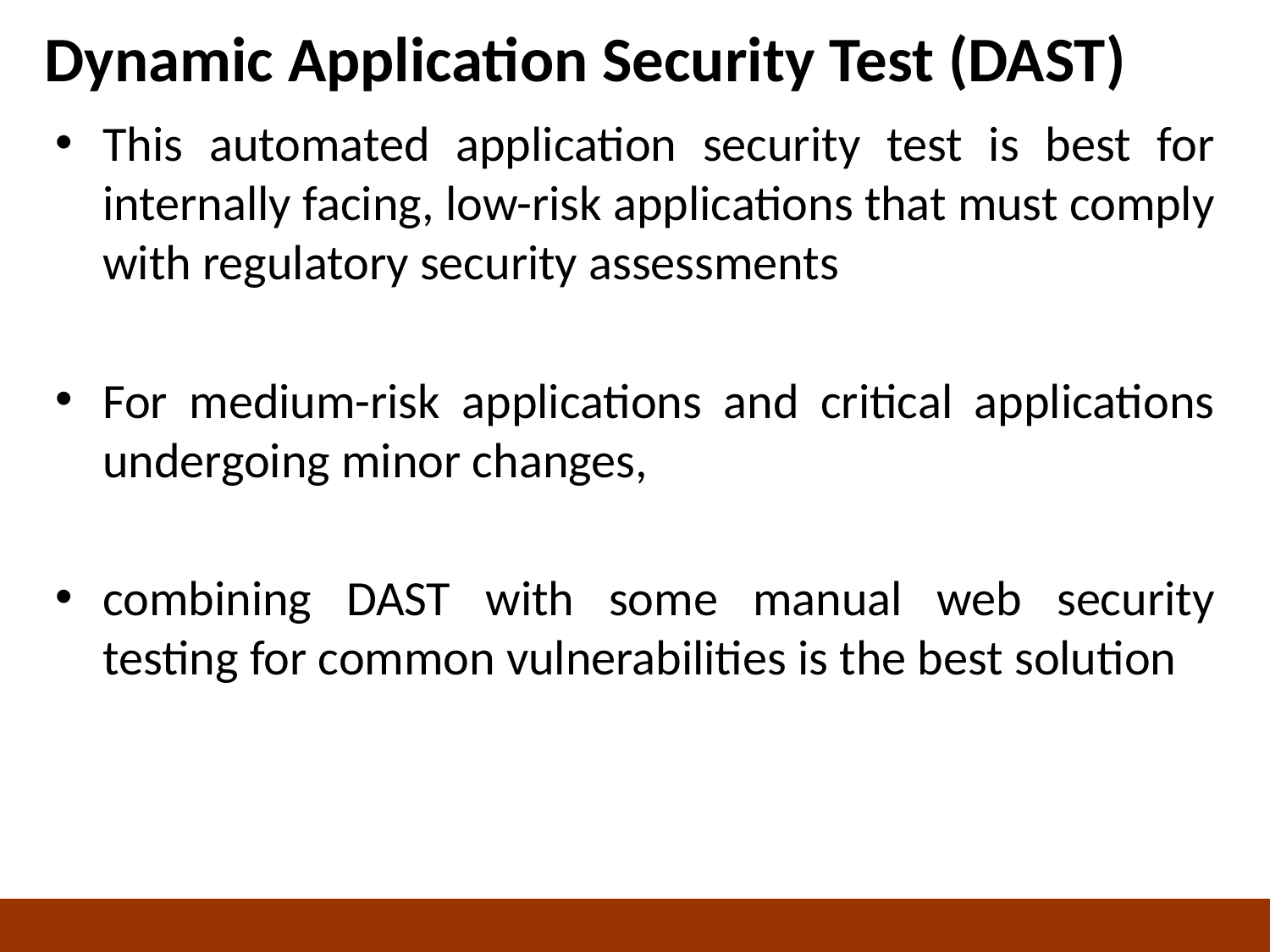

# Dynamic Application Security Test (DAST)
This automated application security test is best for internally facing, low-risk applications that must comply with regulatory security assessments

For medium-risk applications and critical applications undergoing minor changes,

combining DAST with some manual web security testing for common vulnerabilities is the best solution